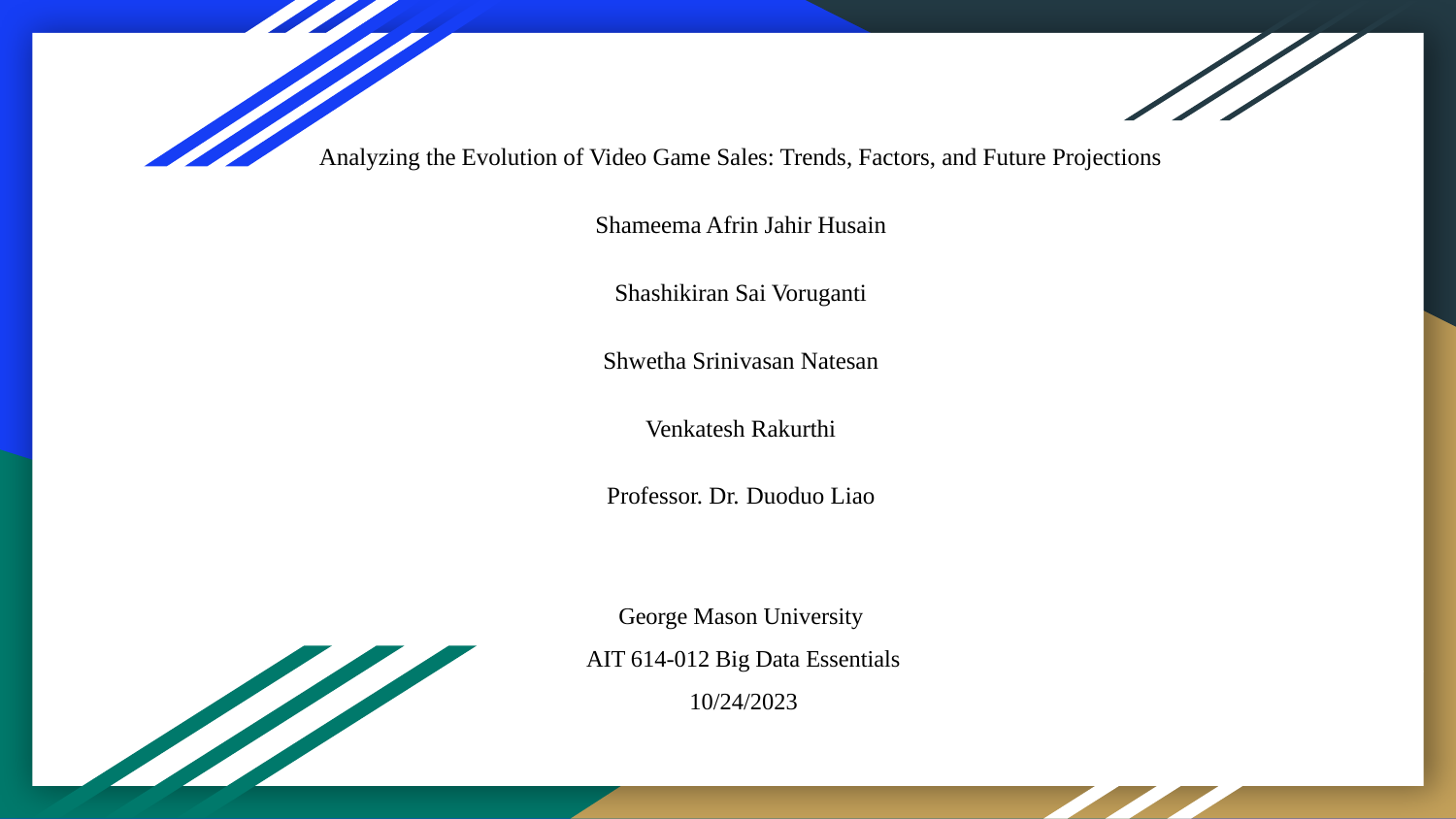

# Analyzing the Evolution of Video Game Sales: Trends, Factors, and Future Projections
Shameema Afrin Jahir Husain
Shashikiran Sai Voruganti
Shwetha Srinivasan Natesan
Venkatesh Rakurthi
Professor. Dr. Duoduo Liao

George Mason University
 AIT 614-012 Big Data Essentials
 10/24/2023